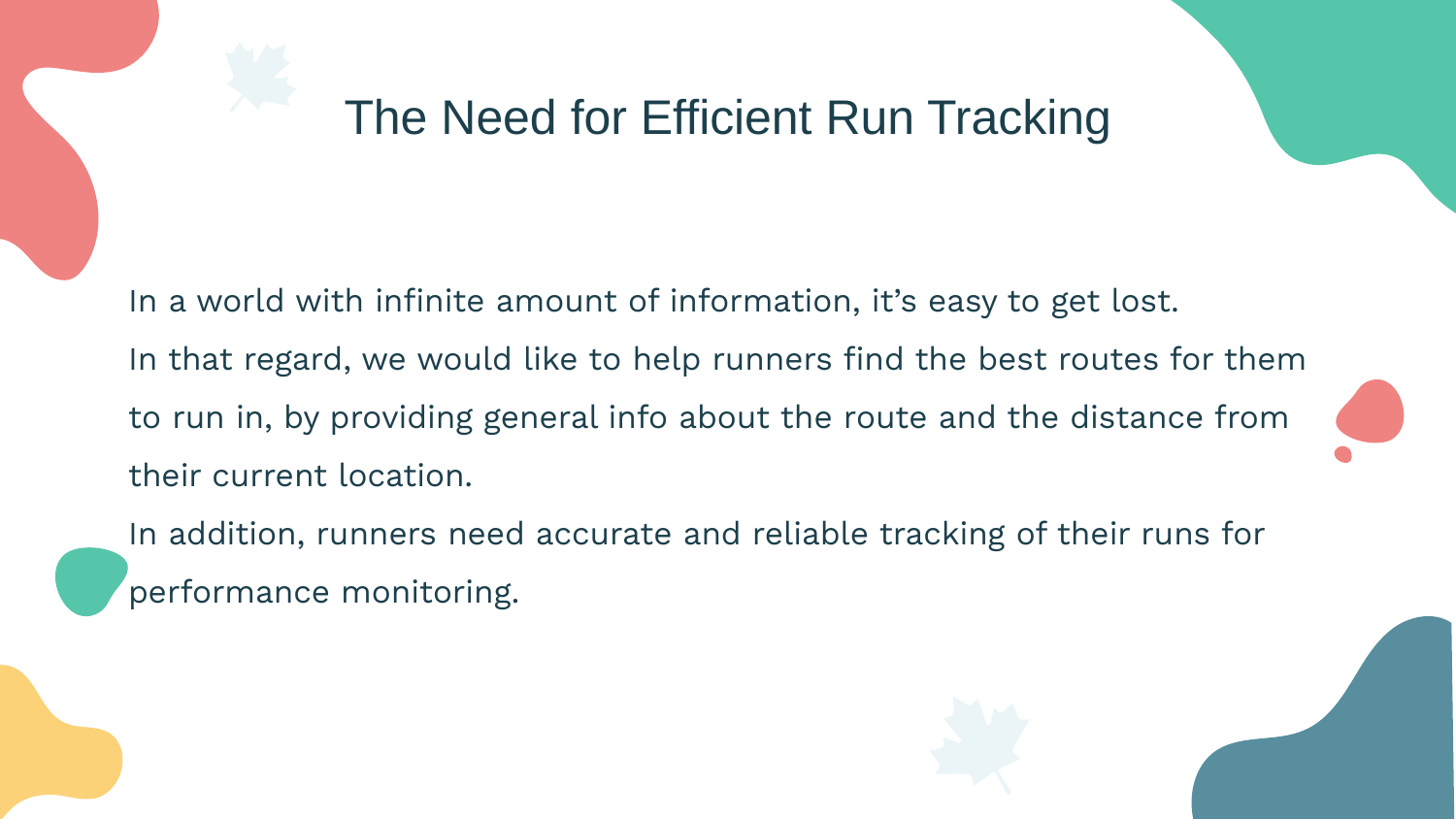

# The Need for Efficient Run Tracking
In a world with infinite amount of information, it’s easy to get lost.
In that regard, we would like to help runners find the best routes for them to run in, by providing general info about the route and the distance from their current location.
In addition, runners need accurate and reliable tracking of their runs for performance monitoring.